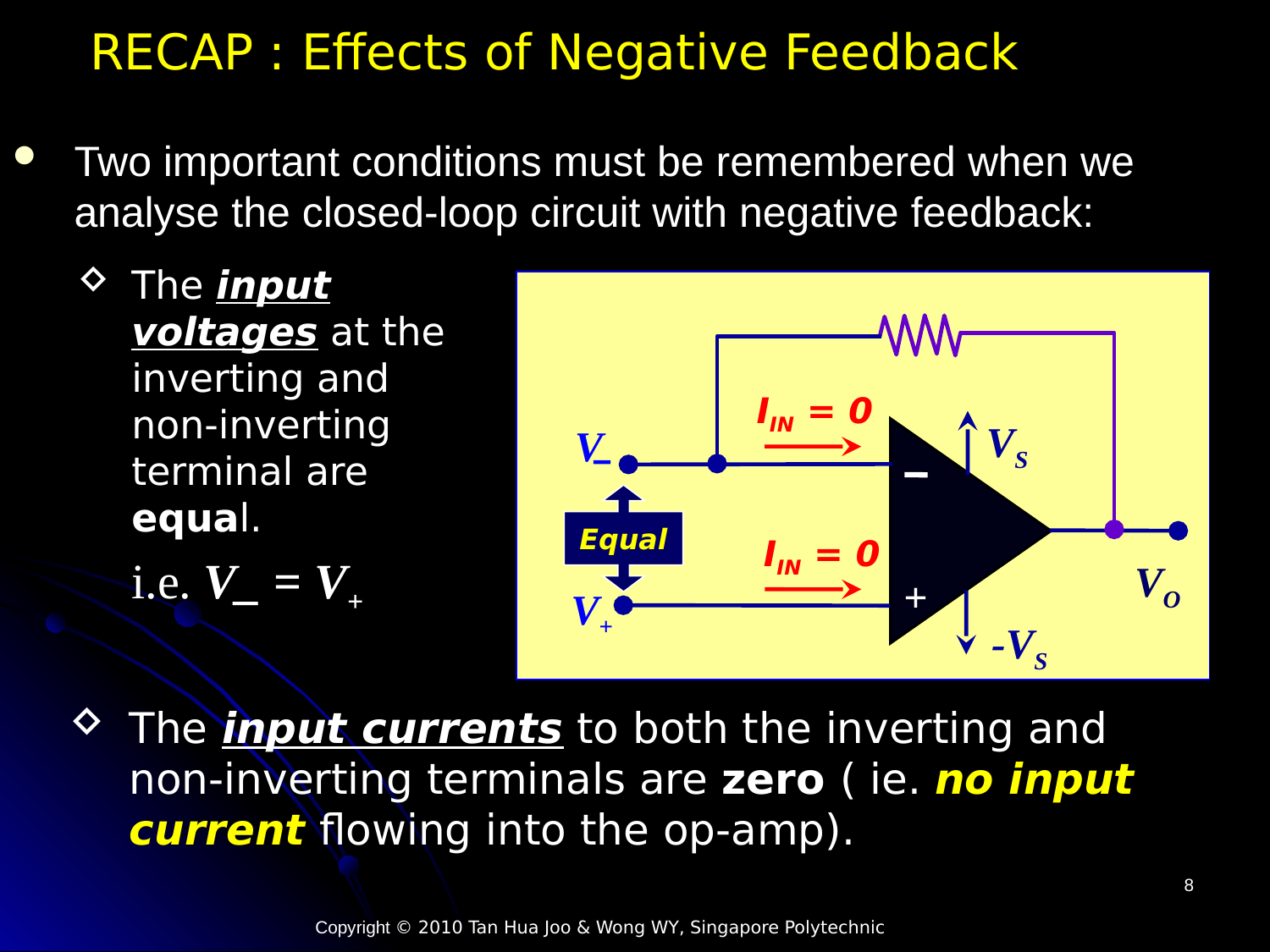

RECAP : Effects of Negative Feedback
Two important conditions must be remembered when we analyse the closed-loop circuit with negative feedback:

The input voltages at the inverting and non-inverting terminal are equal.
	i.e. V_ = V+

VS

VO
+

-VS
V

V+
IIN = 0

Equal
IIN = 0

The input currents to both the inverting and non-inverting terminals are zero ( ie. no input current flowing into the op-amp).
8

Copyright © 2010 Tan Hua Joo & Wong WY, Singapore Polytechnic